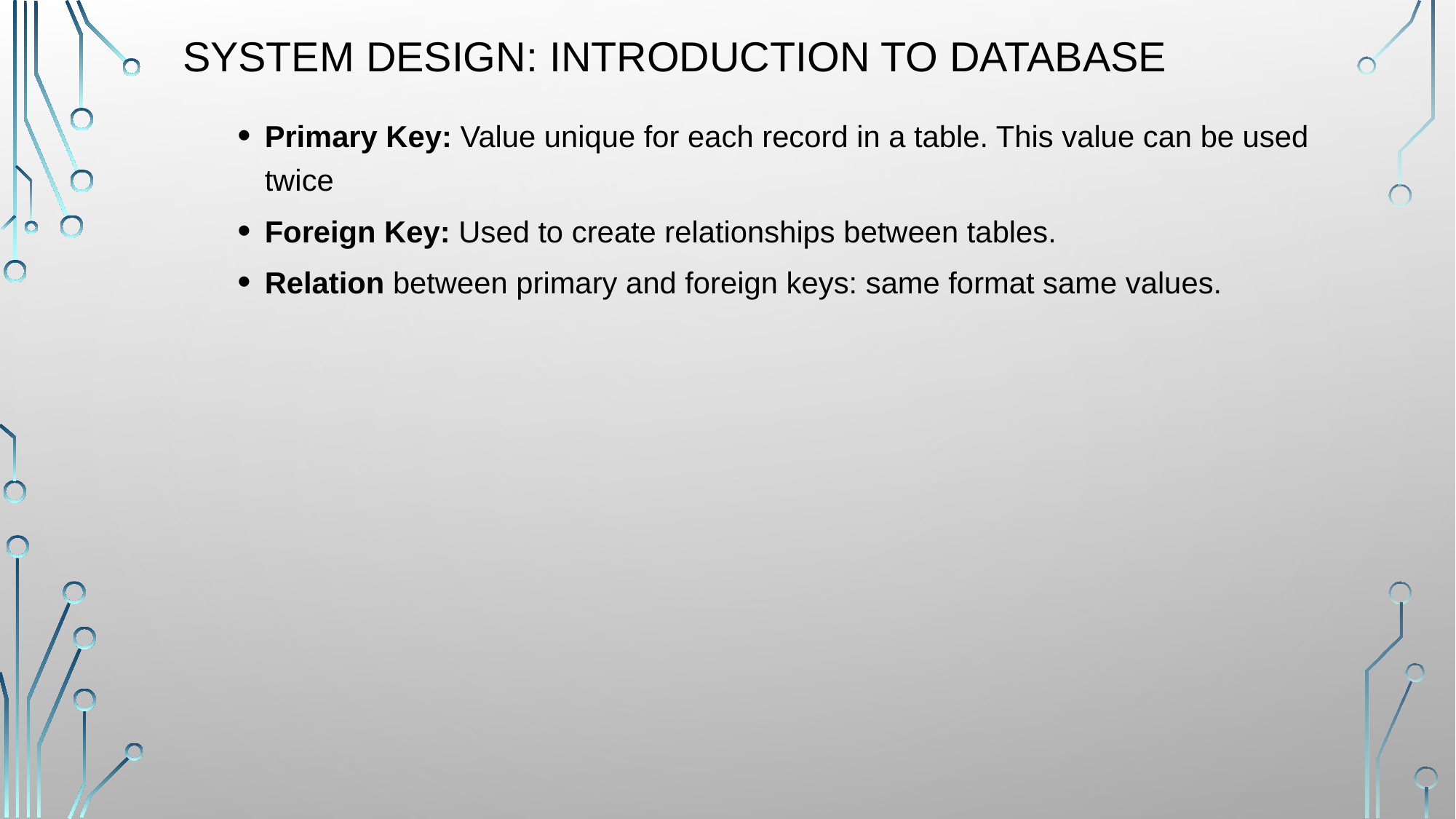

# System Design: Introduction to Database
Primary Key: Value unique for each record in a table. This value can be used twice
Foreign Key: Used to create relationships between tables.
Relation between primary and foreign keys: same format same values.